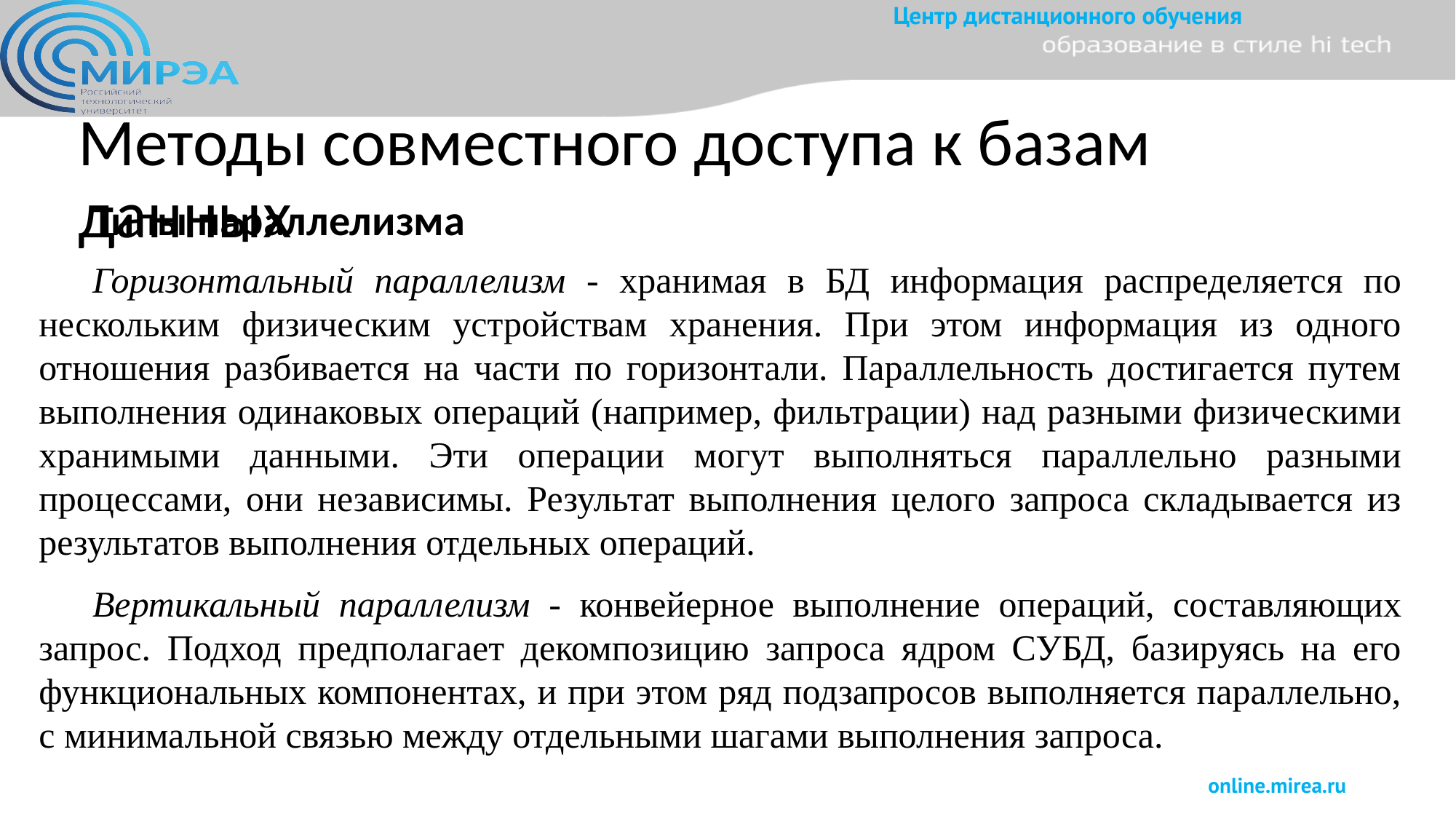

# Методы совместного доступа к базам данных
Типы параллелизма
Горизонтальный параллелизм - хранимая в БД информация распределяется по нескольким физическим устройствам хранения. При этом информация из одного отношения разбивается на части по горизонтали. Параллельность достигается путем выполнения одинаковых операций (например, фильтрации) над разными физическими хранимыми данными. Эти операции могут выполняться параллельно разными процессами, они независимы. Результат выполнения целого запроса складывается из результатов выполнения отдельных операций.
Вертикальный параллелизм - конвейерное выполнение операций, составляющих запрос. Подход предполагает декомпозицию запроса ядром СУБД, базируясь на его функциональных компонентах, и при этом ряд подзапросов выполняется параллельно, с минимальной связью между отдельными шагами выполнения запроса.